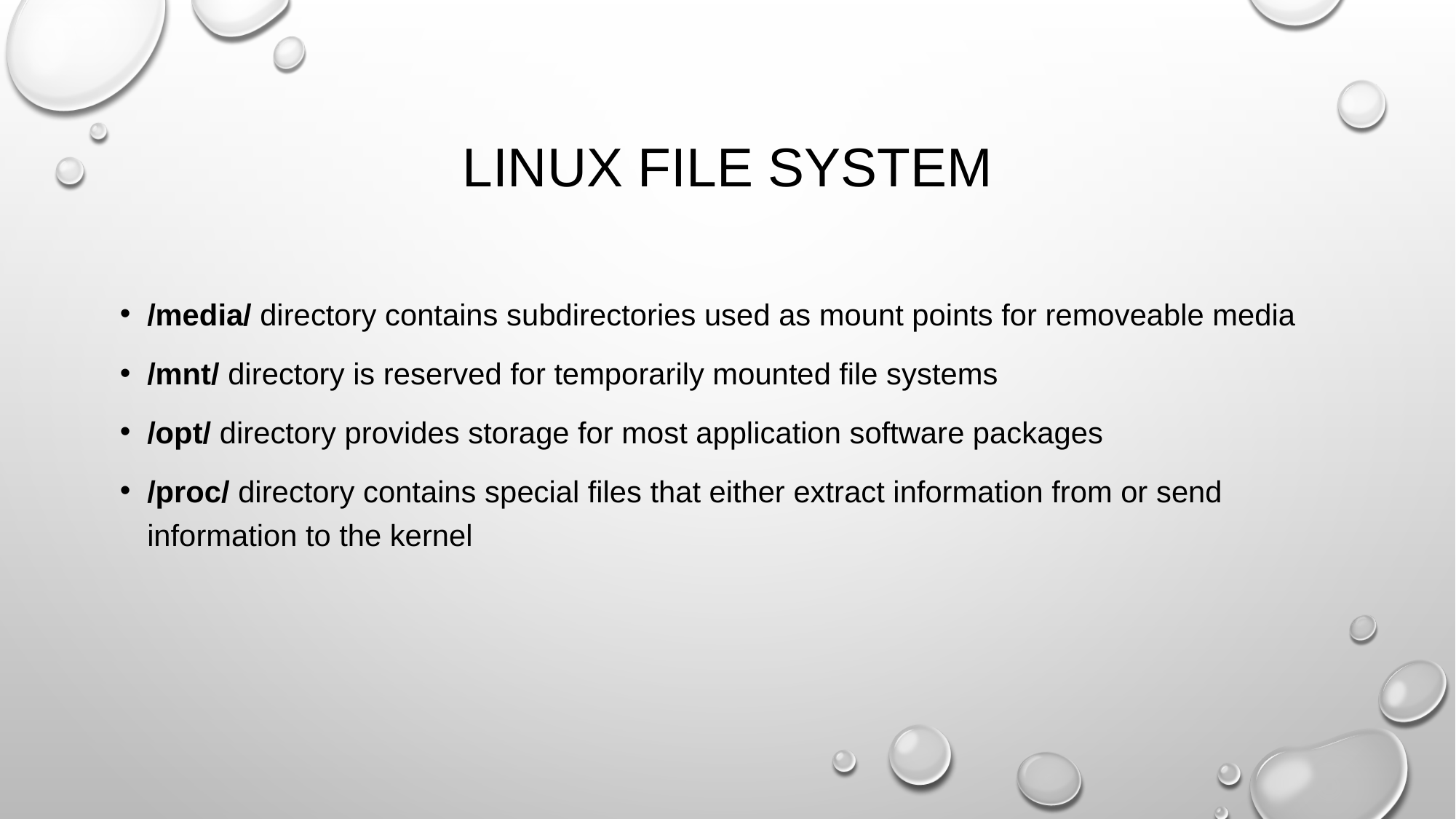

# linux file system
/media/ directory contains subdirectories used as mount points for removeable media
/mnt/ directory is reserved for temporarily mounted file systems
/opt/ directory provides storage for most application software packages
/proc/ directory contains special files that either extract information from or send information to the kernel